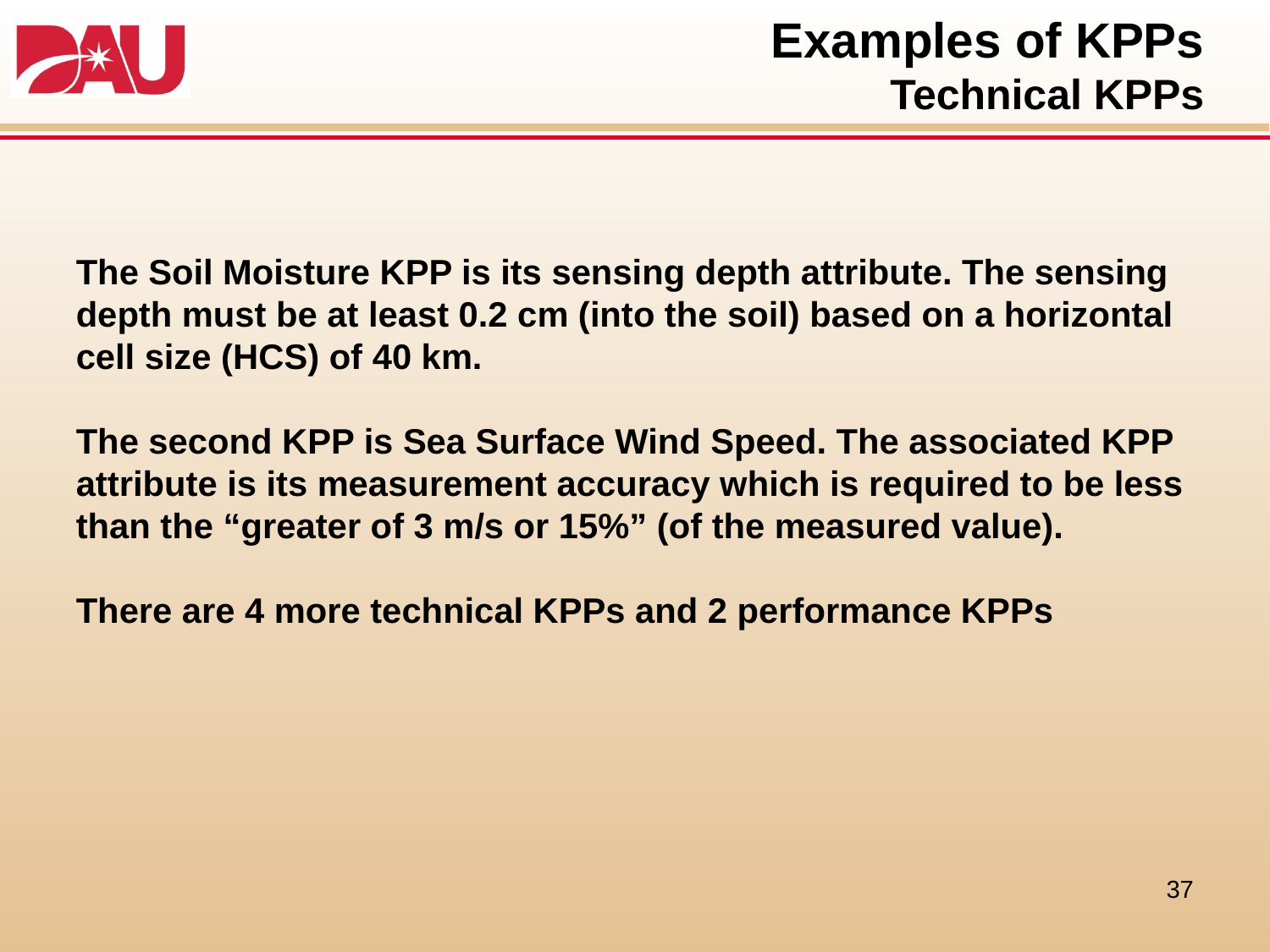

# Examples of KPPs Technical KPPs

The Soil Moisture KPP is its sensing depth attribute. The sensing depth must be at least 0.2 cm (into the soil) based on a horizontal cell size (HCS) of 40 km.

The second KPP is Sea Surface Wind Speed. The associated KPP attribute is its measurement accuracy which is required to be less than the “greater of 3 m/s or 15%” (of the measured value).

There are 4 more technical KPPs and 2 performance KPPs
37